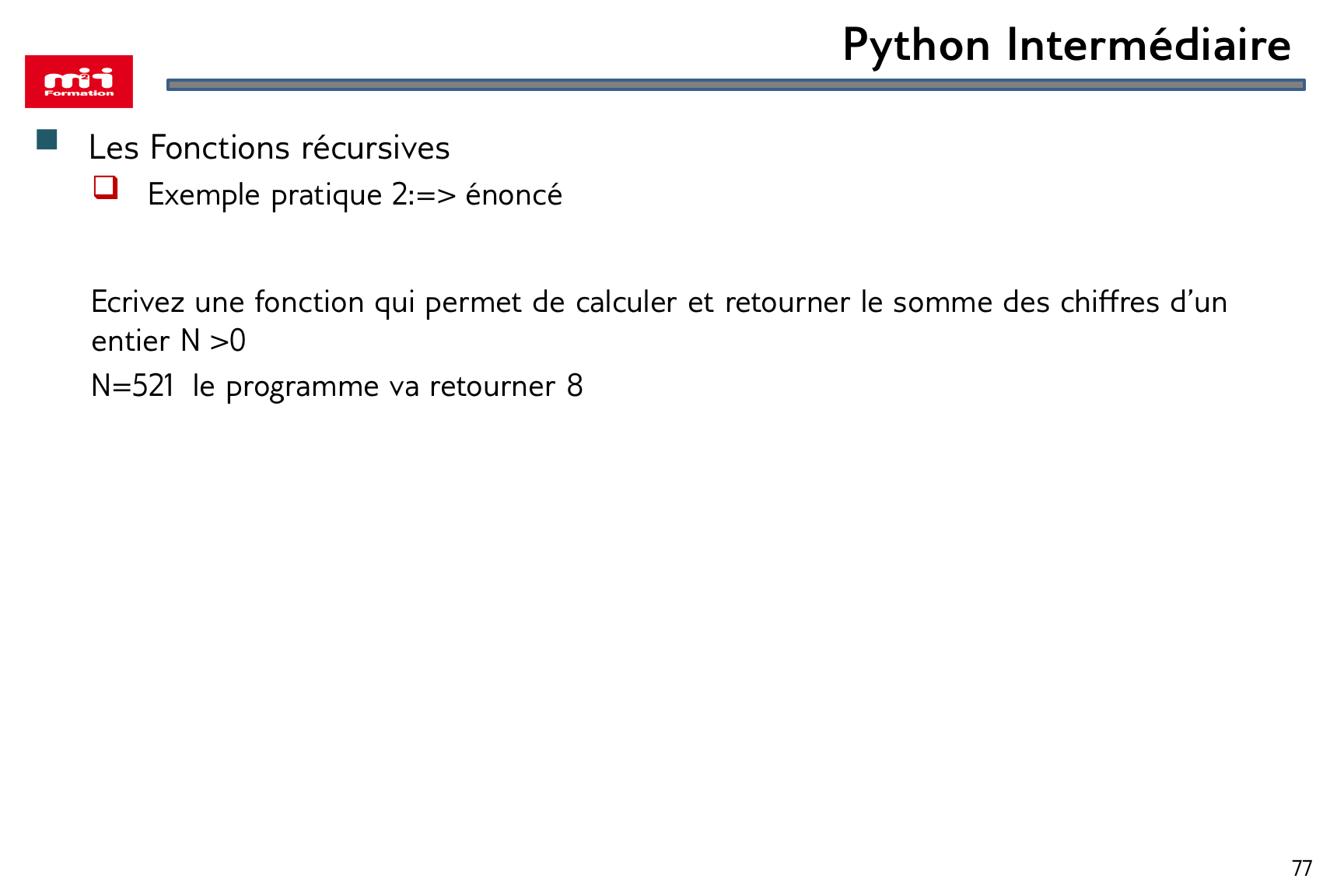

# Python Intermédiaire
Les Fonctions récursives
Exemple pratique 2:=> énoncé

Ecrivez une fonction qui permet de calculer et retourner le somme des chiffres d’un entier N >0
N=521  le programme va retourner 8
77